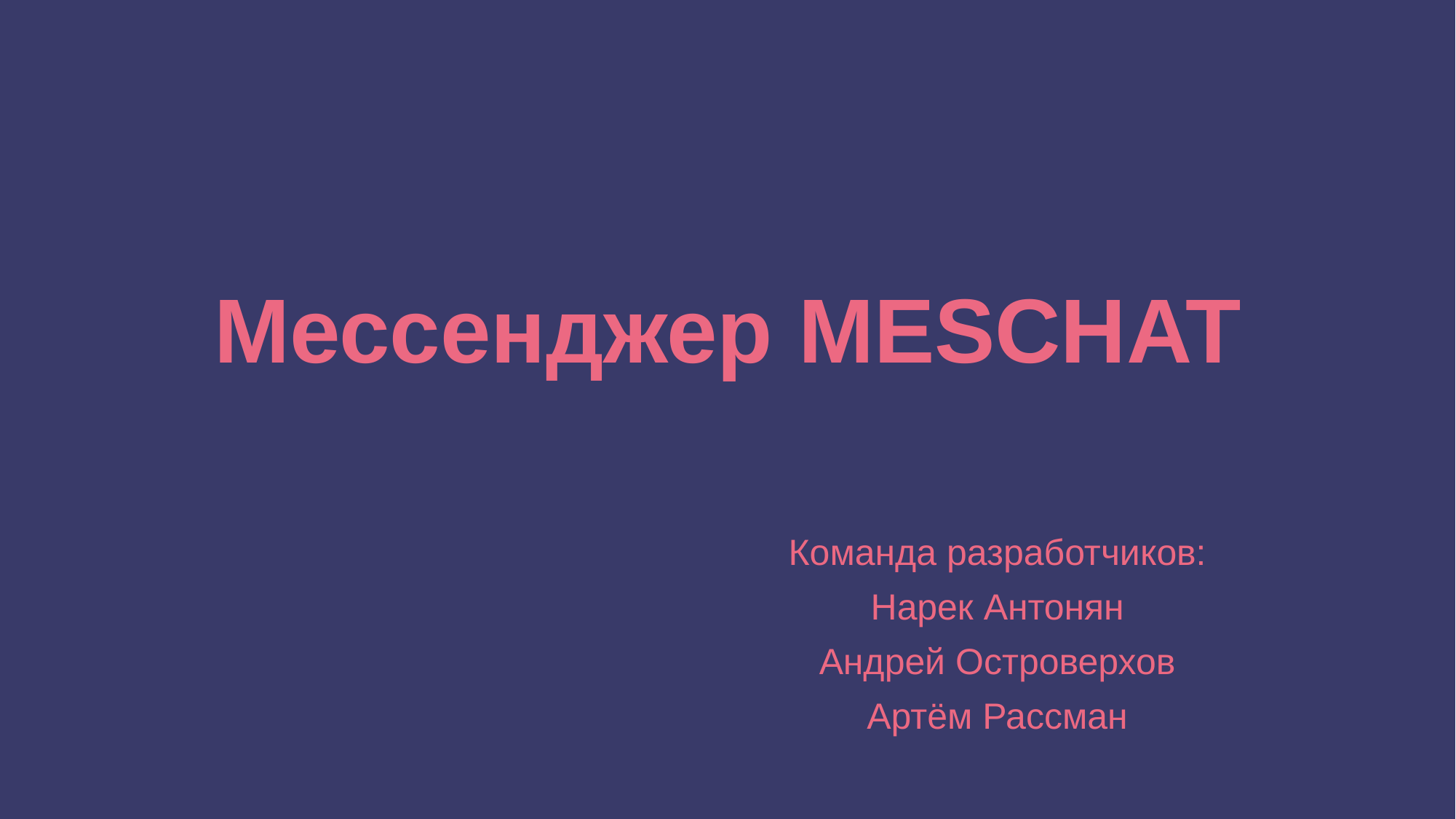

# Мессенджер MESCHAT
Команда разработчиков:
Нарек Антонян
Андрей Островерхов
Артём Рассман